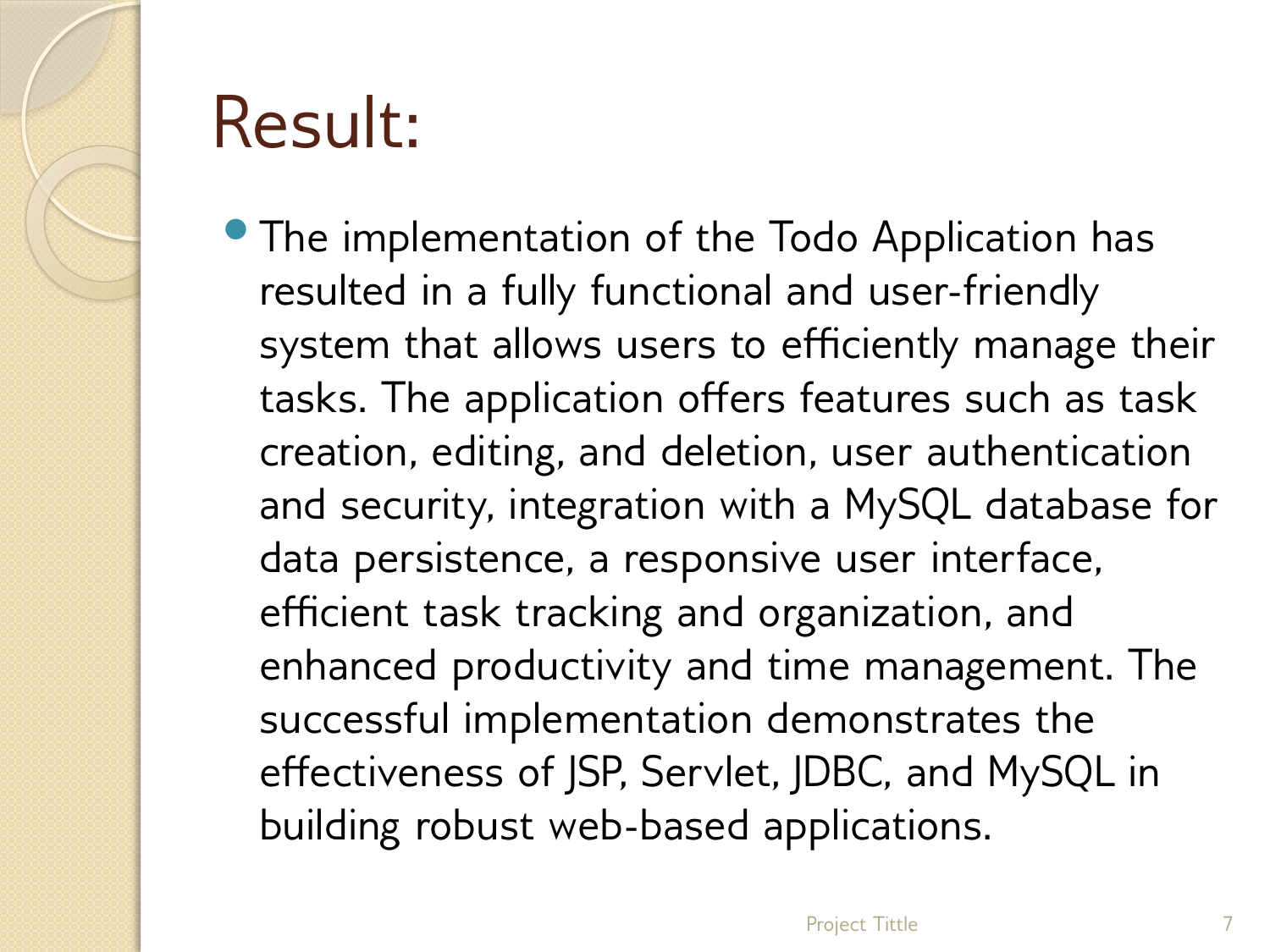

# Result:
The implementation of the Todo Application has resulted in a fully functional and user-friendly system that allows users to efficiently manage their tasks. The application offers features such as task creation, editing, and deletion, user authentication and security, integration with a MySQL database for data persistence, a responsive user interface, efficient task tracking and organization, and enhanced productivity and time management. The successful implementation demonstrates the effectiveness of JSP, Servlet, JDBC, and MySQL in building robust web-based applications.
Project Tittle
7